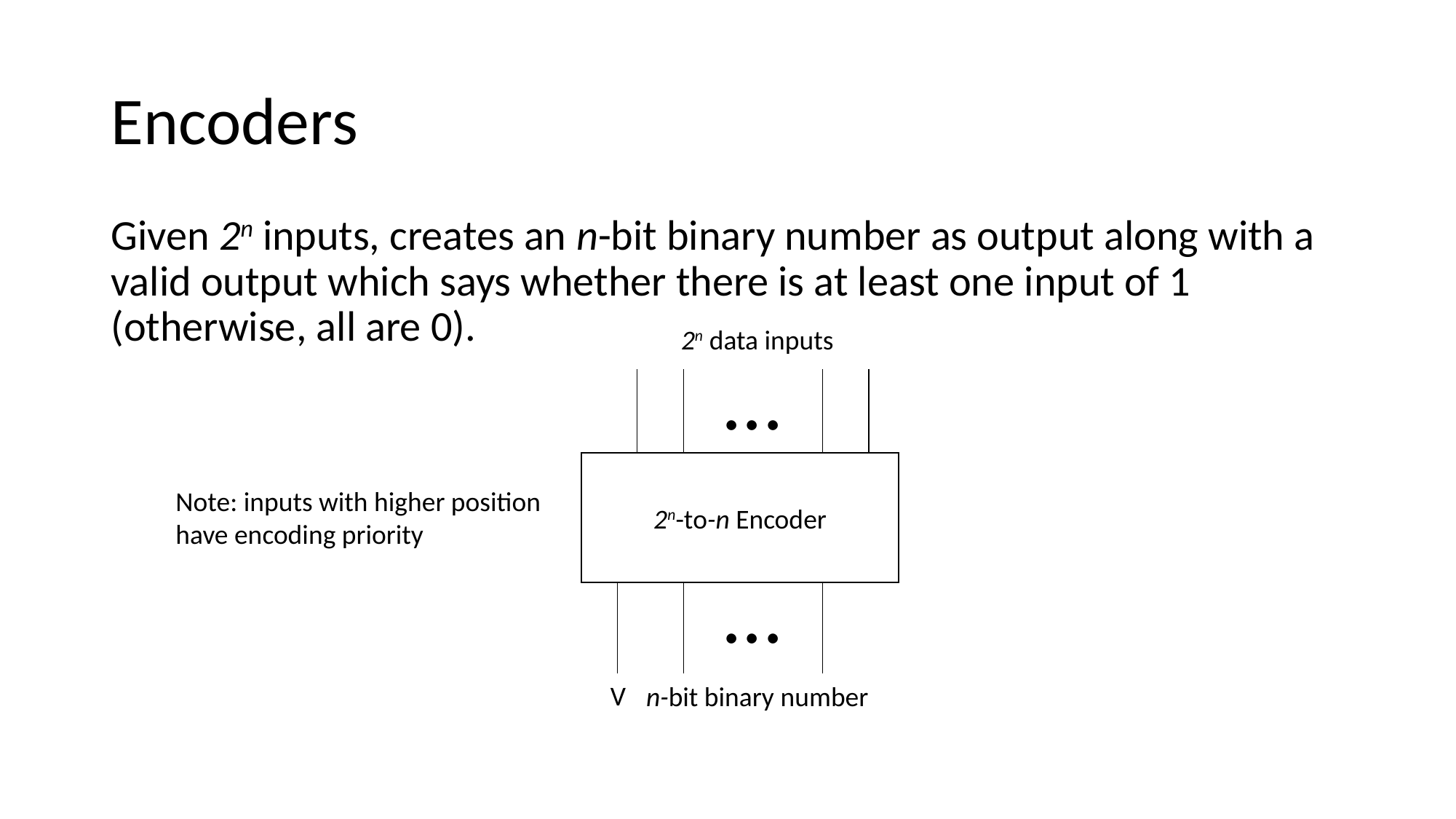

# Encoders
Given 2n inputs, creates an n-bit binary number as output along with a valid output which says whether there is at least one input of 1 (otherwise, all are 0).
2n data inputs
...
2n-to-n Encoder
Note: inputs with higher position
have encoding priority
...
V
n-bit binary number